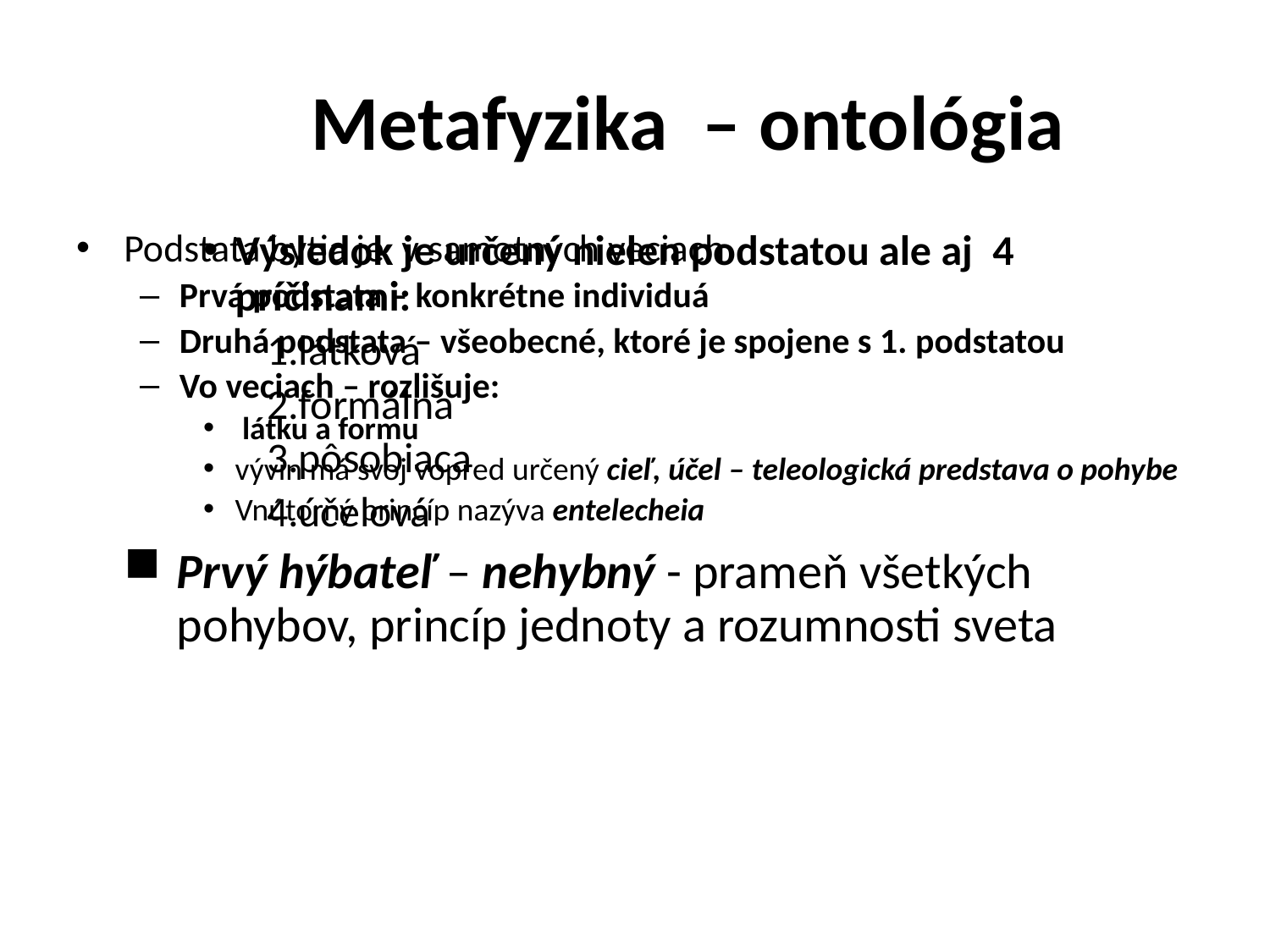

# Metafyzika  – ontológia
Podstata bytia je  v samotných veciach
Prvá podstata – konkrétne individuá
Druhá podstata – všeobecné, ktoré je spojene s 1. podstatou
Vo veciach – rozlišuje:
 látku a formu
vývin má svoj vopred určený cieľ, účel – teleologická predstava o pohybe
Vnútorný princíp nazýva entelecheia
Výsledok je určený nielen podstatou ale aj  4  príčinami:
látková
formálna
pôsobiaca
účelová
Prvý hýbateľ – nehybný - prameň všetkých pohybov, princíp jednoty a rozumnosti sveta